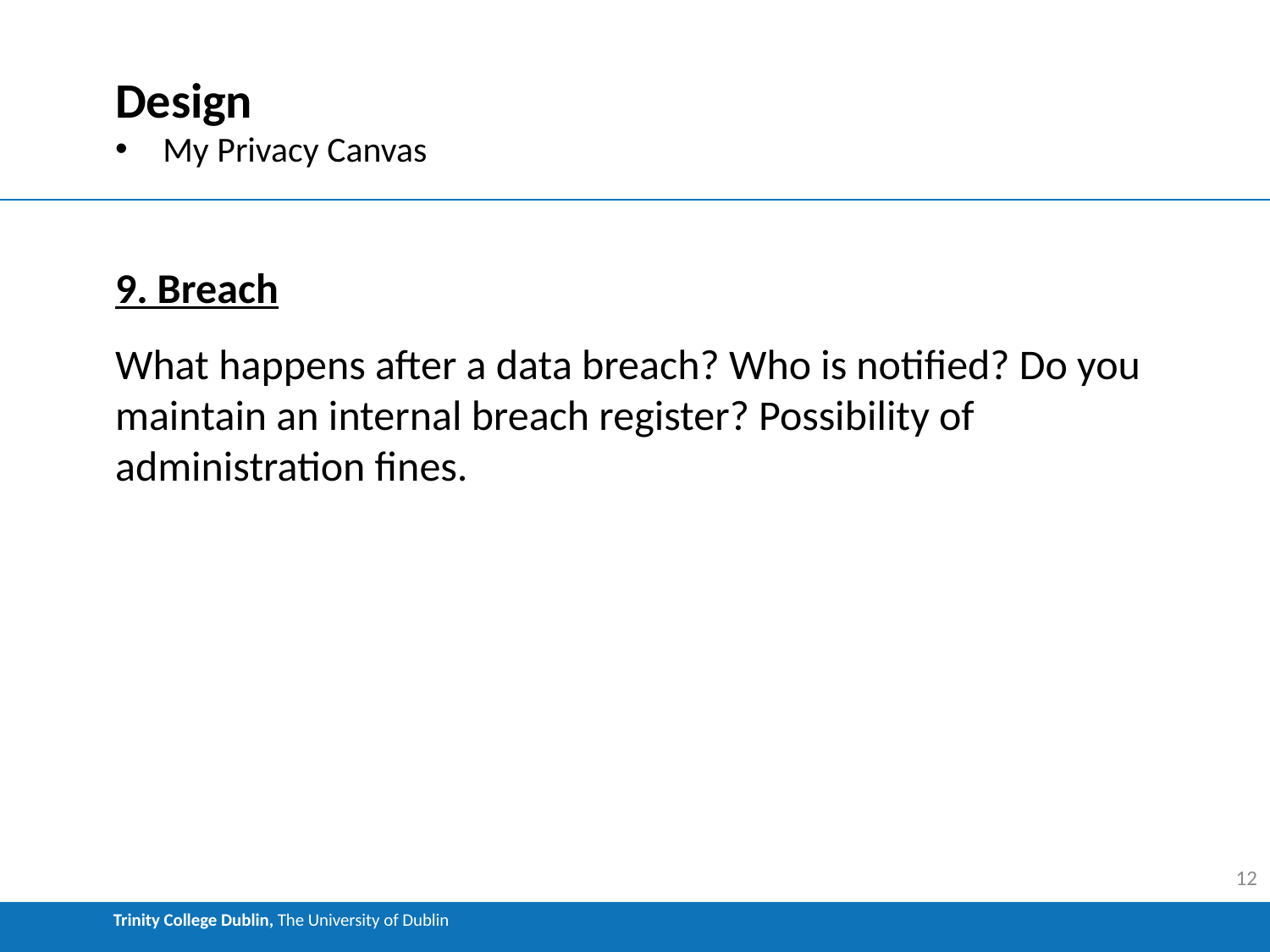

# Design
My Privacy Canvas
9. Breach
What happens after a data breach? Who is notified? Do you maintain an internal breach register? Possibility of administration fines.
12